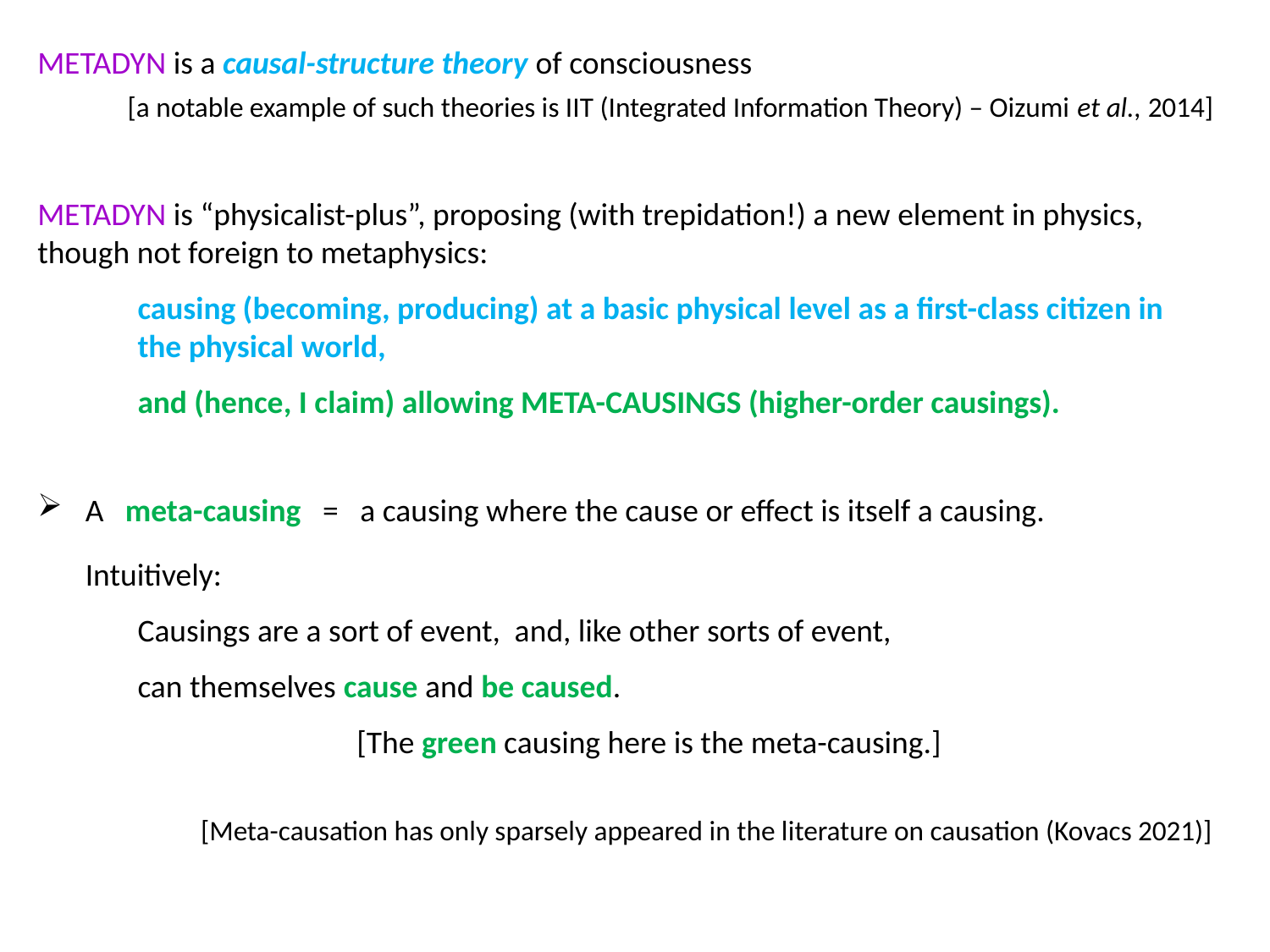

METADYN is a causal-structure theory of consciousness
[a notable example of such theories is IIT (Integrated Information Theory) – Oizumi et al., 2014]
METADYN is “physicalist-plus”, proposing (with trepidation!) a new element in physics,
though not foreign to metaphysics:
causing (becoming, producing) at a basic physical level as a first-class citizen in the physical world,
and (hence, I claim) allowing META-CAUSINGS (higher-order causings).
A   meta-causing   =   a causing where the cause or effect is itself a causing.
Intuitively:
Causings are a sort of event,  and, like other sorts of event,
can themselves cause and be caused.
[The green causing here is the meta-causing.]
[Meta-causation has only sparsely appeared in the literature on causation (Kovacs 2021)]